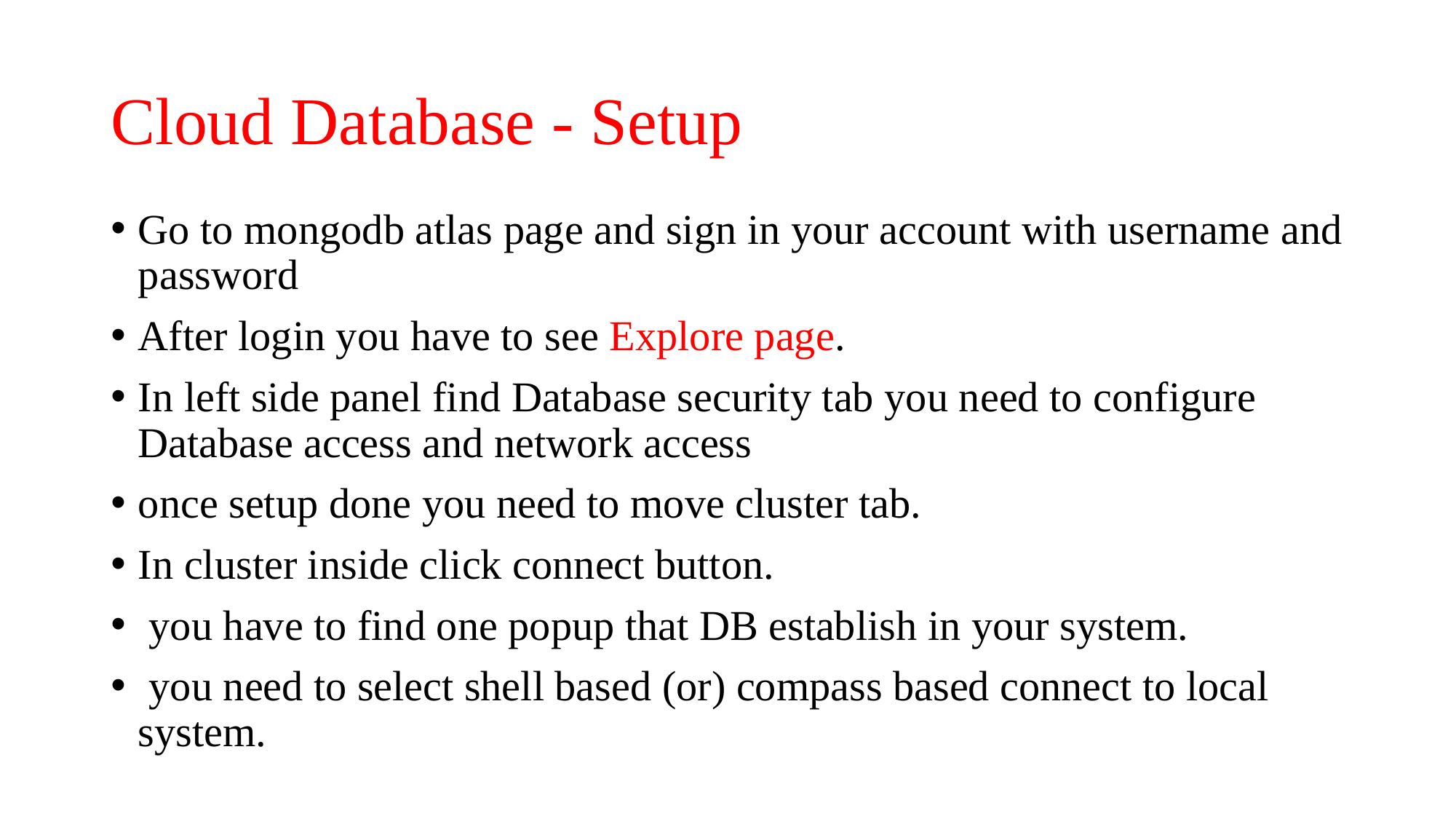

# Cloud Database - Setup
Go to mongodb atlas page and sign in your account with username and password
After login you have to see Explore page.
In left side panel find Database security tab you need to configure Database access and network access
once setup done you need to move cluster tab.
In cluster inside click connect button.
 you have to find one popup that DB establish in your system.
 you need to select shell based (or) compass based connect to local system.